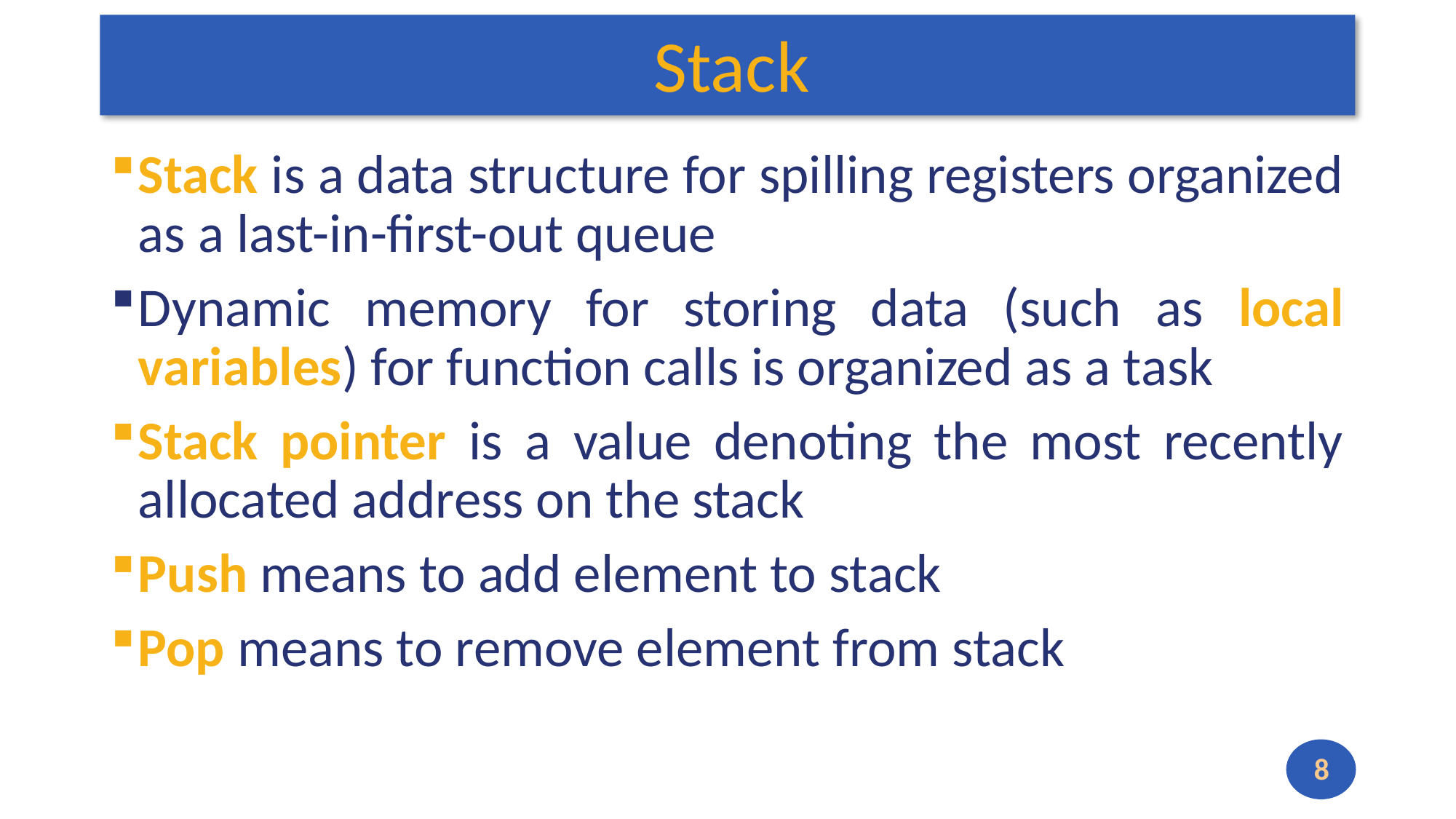

# Stack
Stack is a data structure for spilling registers organized as a last-in-first-out queue
Dynamic memory for storing data (such as local variables) for function calls is organized as a task
Stack pointer is a value denoting the most recently allocated address on the stack
Push means to add element to stack
Pop means to remove element from stack
8